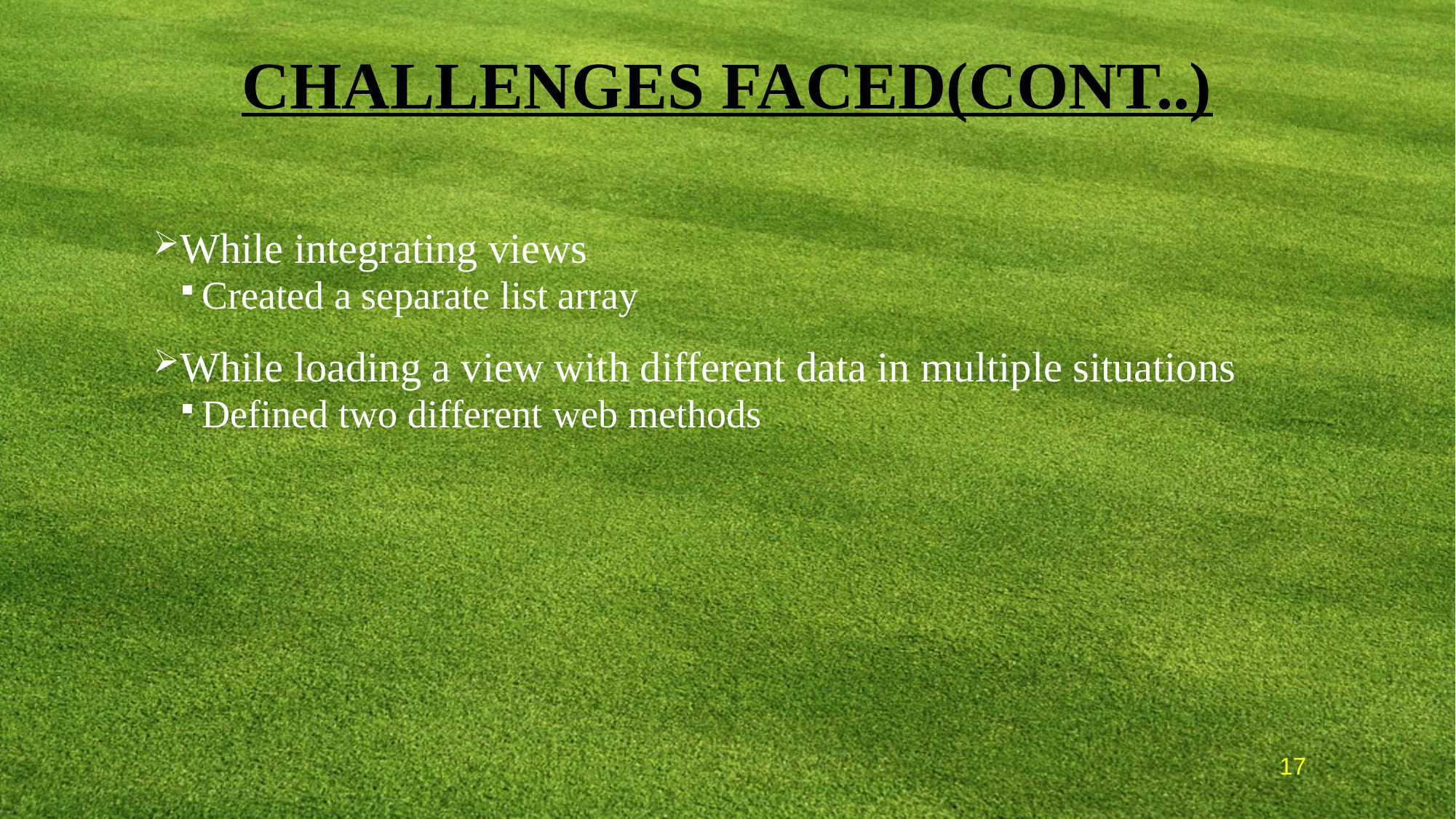

# CHALLENGES FACED(CONT..)
While integrating views
Created a separate list array
While loading a view with different data in multiple situations
Defined two different web methods

17